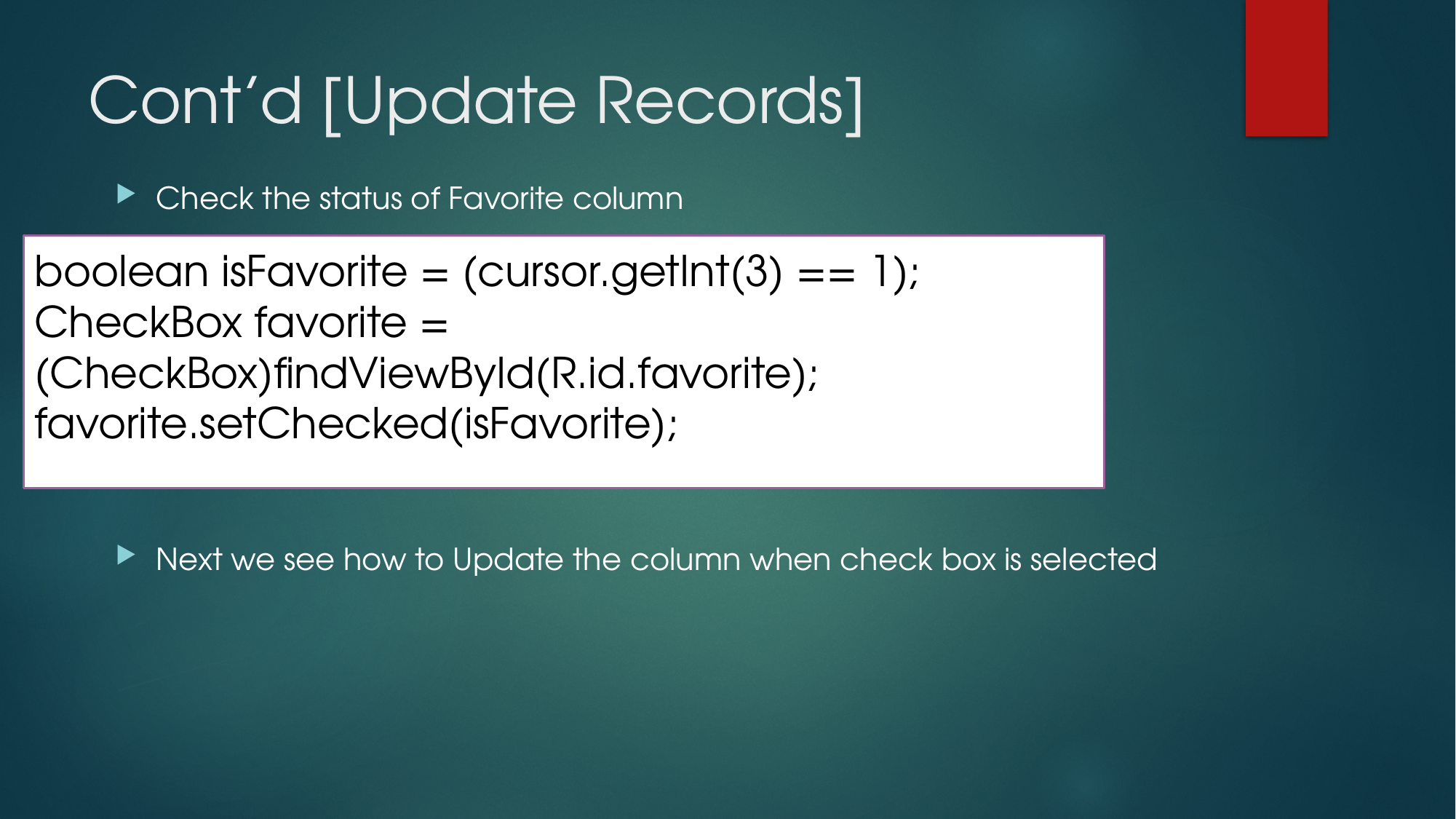

# Cont’d [Update Records]
Check the status of Favorite column

Next we see how to Update the column when check box is selected

boolean isFavorite = (cursor.getInt(3) == 1);
CheckBox favorite = (CheckBox)findViewById(R.id.favorite);
favorite.setChecked(isFavorite);